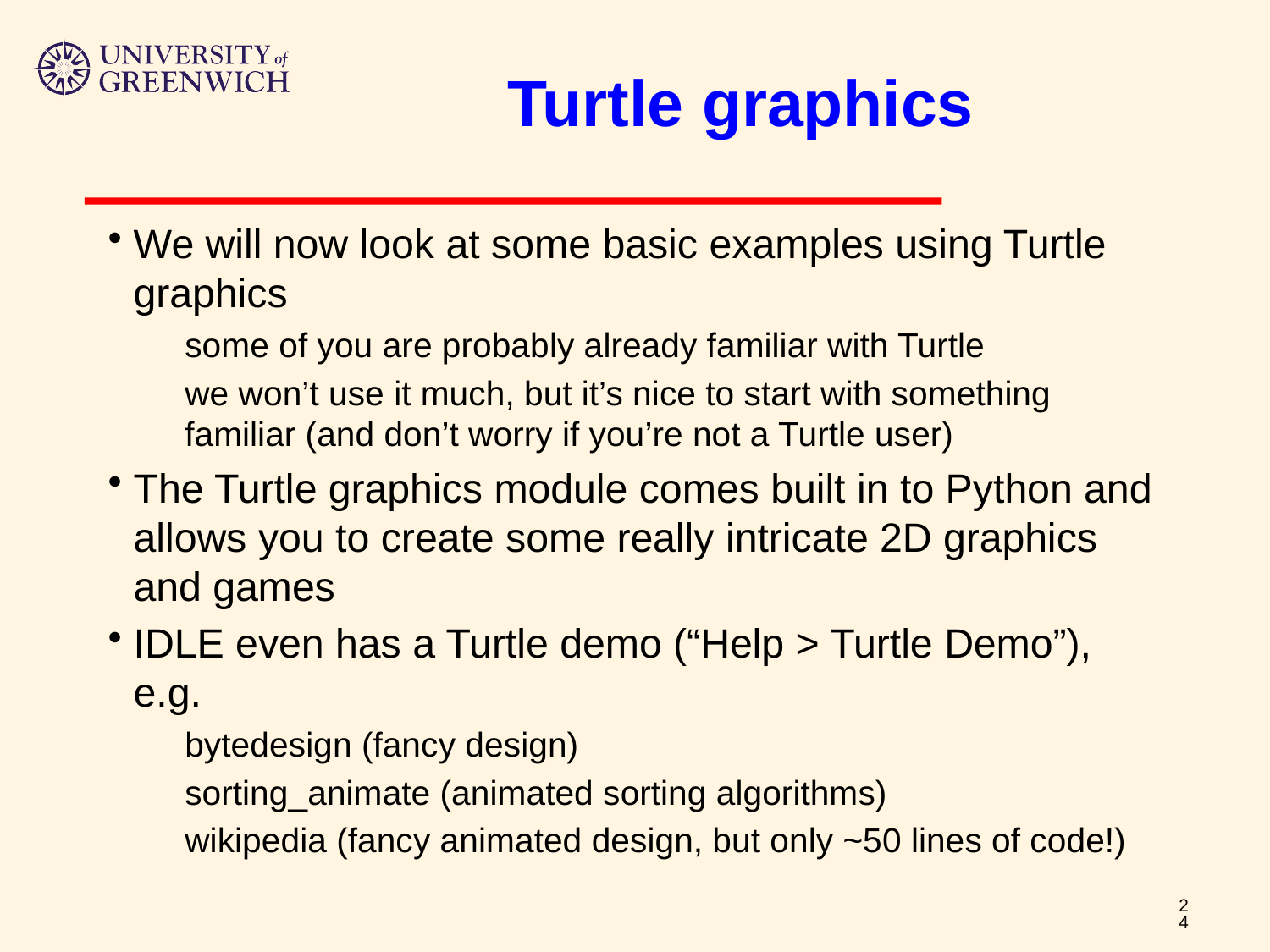

# Turtle graphics
We will now look at some basic examples using Turtle graphics
some of you are probably already familiar with Turtle
we won’t use it much, but it’s nice to start with something familiar (and don’t worry if you’re not a Turtle user)
The Turtle graphics module comes built in to Python and allows you to create some really intricate 2D graphics and games
IDLE even has a Turtle demo (“Help > Turtle Demo”), e.g.
bytedesign (fancy design)
sorting_animate (animated sorting algorithms)
wikipedia (fancy animated design, but only ~50 lines of code!)

24